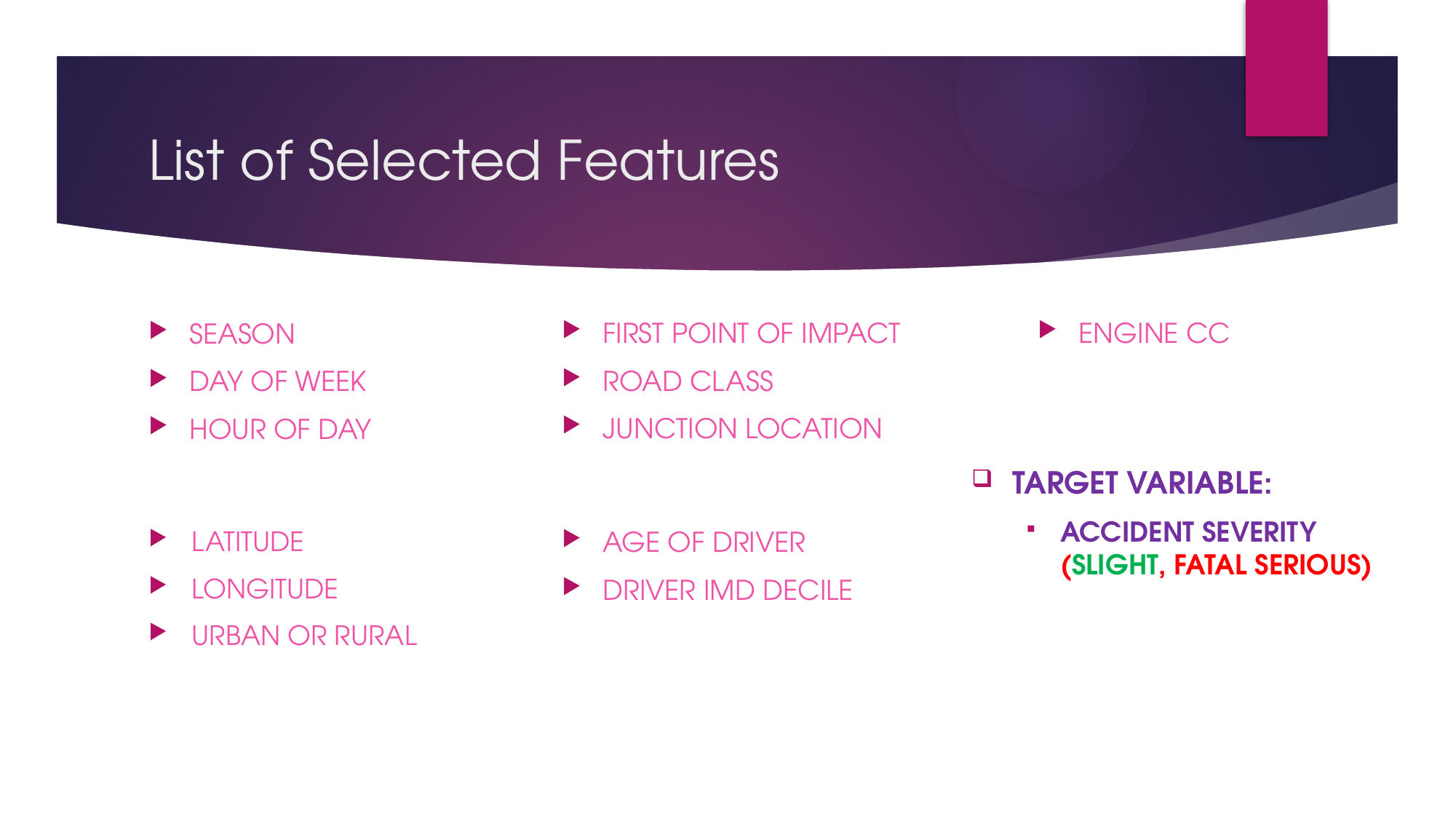

# List of Selected Features
First point of impact
Road class
Junction location

Engine CC
Season
Day of Week
Hour of Day

Target Variable:
Accident Severity (Slight, Fatal serious)

latitude
longitude
Urban or rural

Age of driver
Driver imd decile